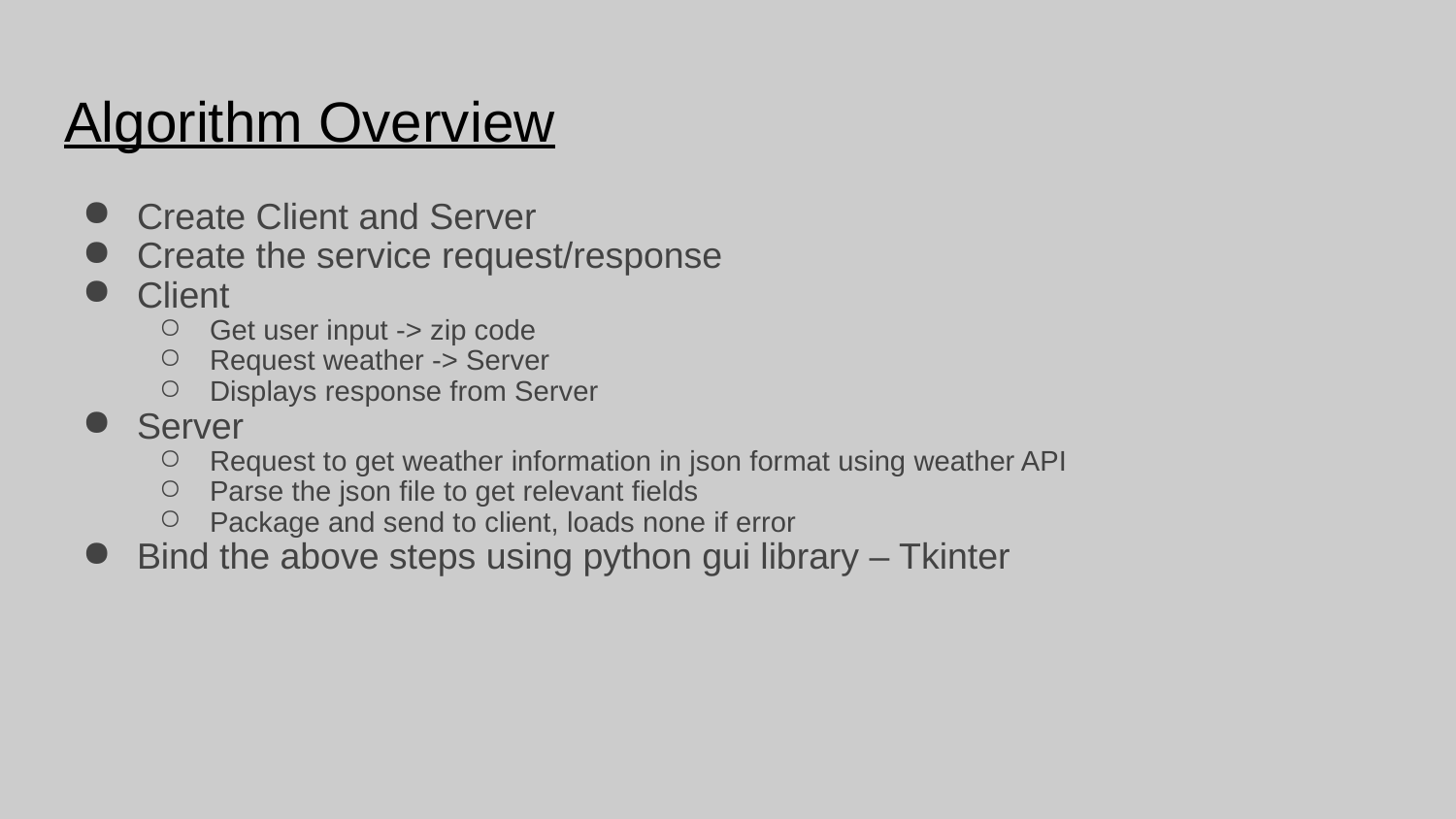

# Algorithm Overview
Create Client and Server
Create the service request/response
Client
Get user input -> zip code
Request weather -> Server
Displays response from Server
Server
Request to get weather information in json format using weather API
Parse the json file to get relevant fields
Package and send to client, loads none if error
Bind the above steps using python gui library – Tkinter